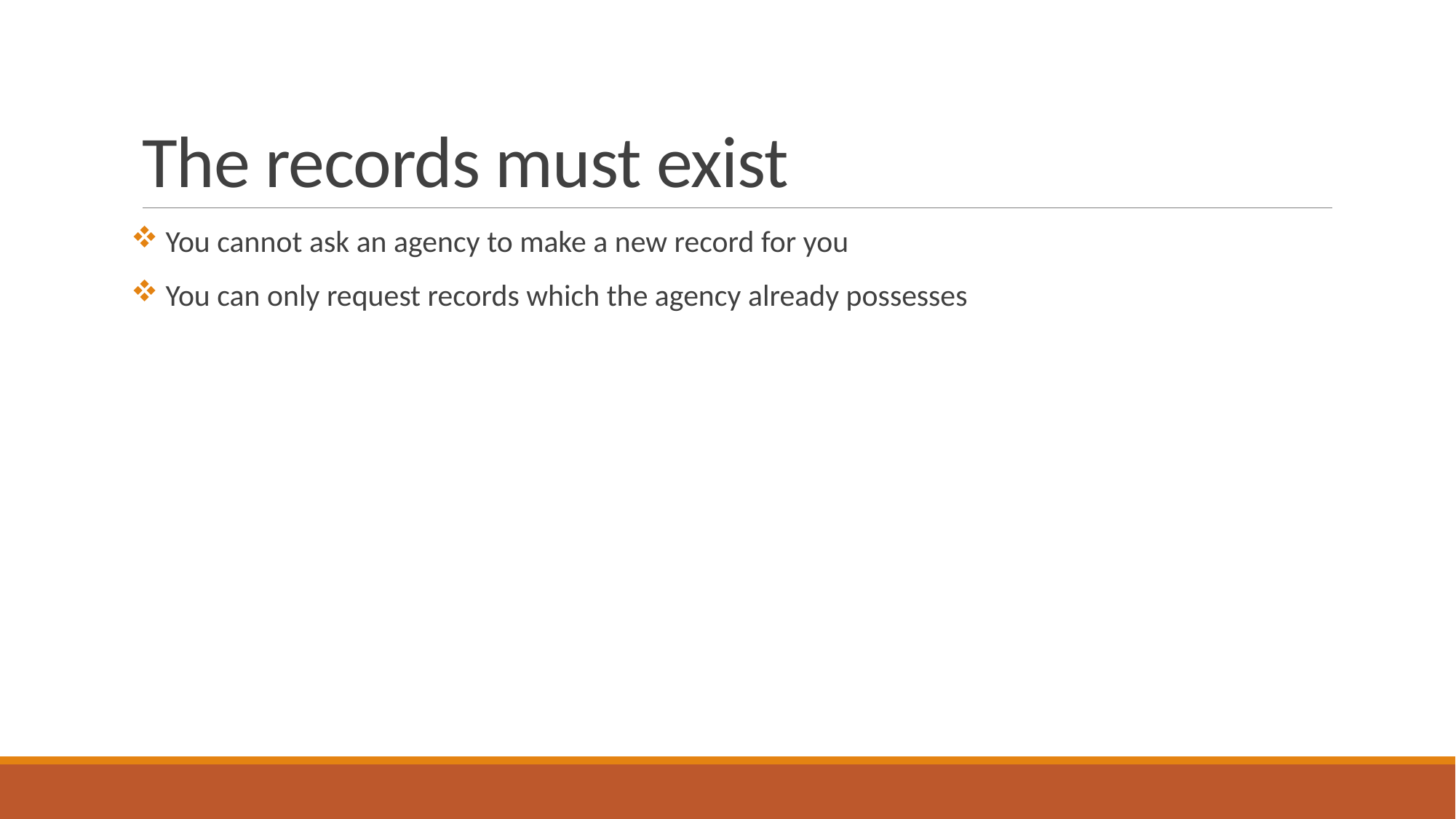

# The records must exist
 You cannot ask an agency to make a new record for you
 You can only request records which the agency already possesses